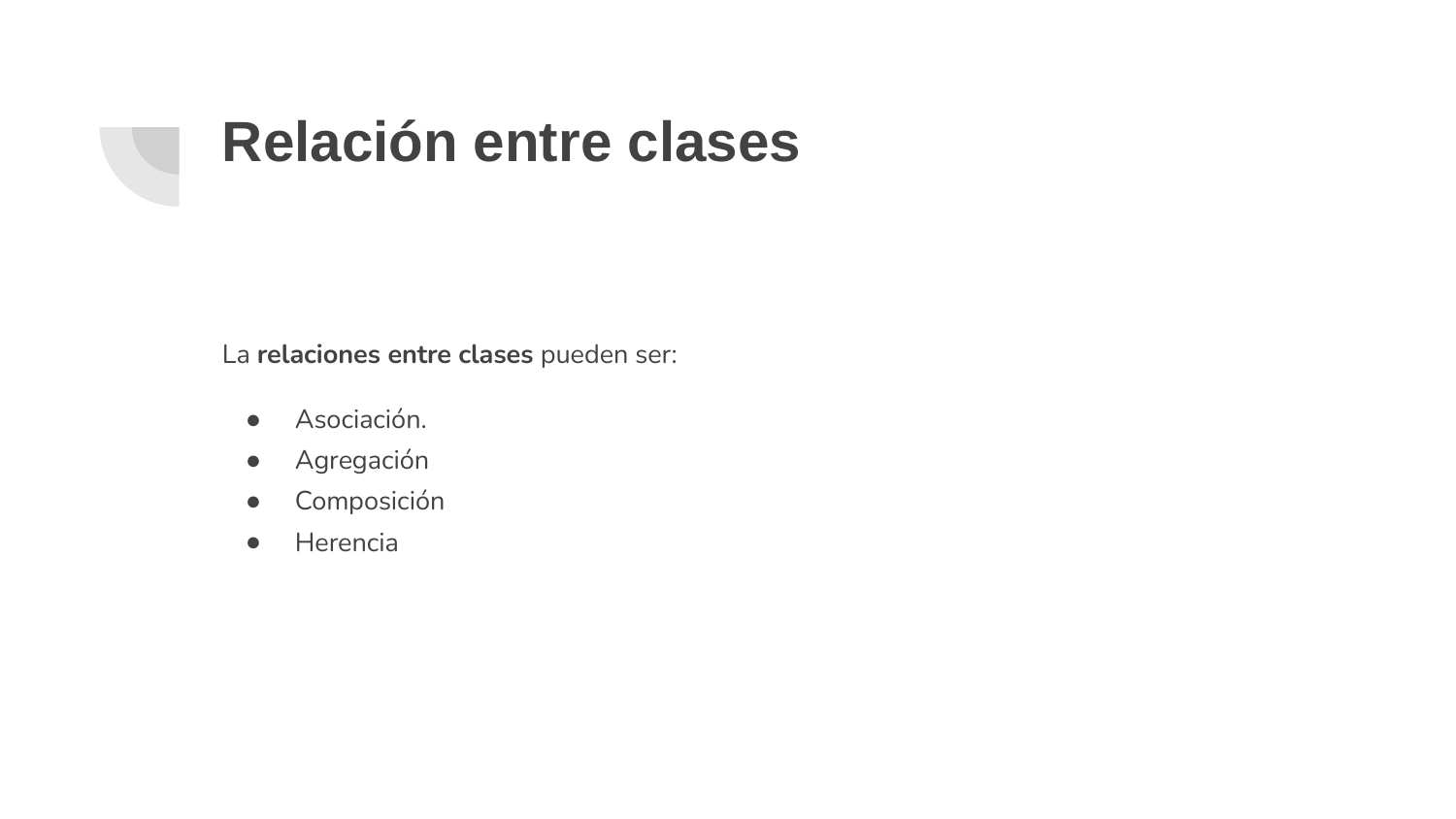

# Relación entre clases
La relaciones entre clases pueden ser:
Asociación.
Agregación
Composición
Herencia